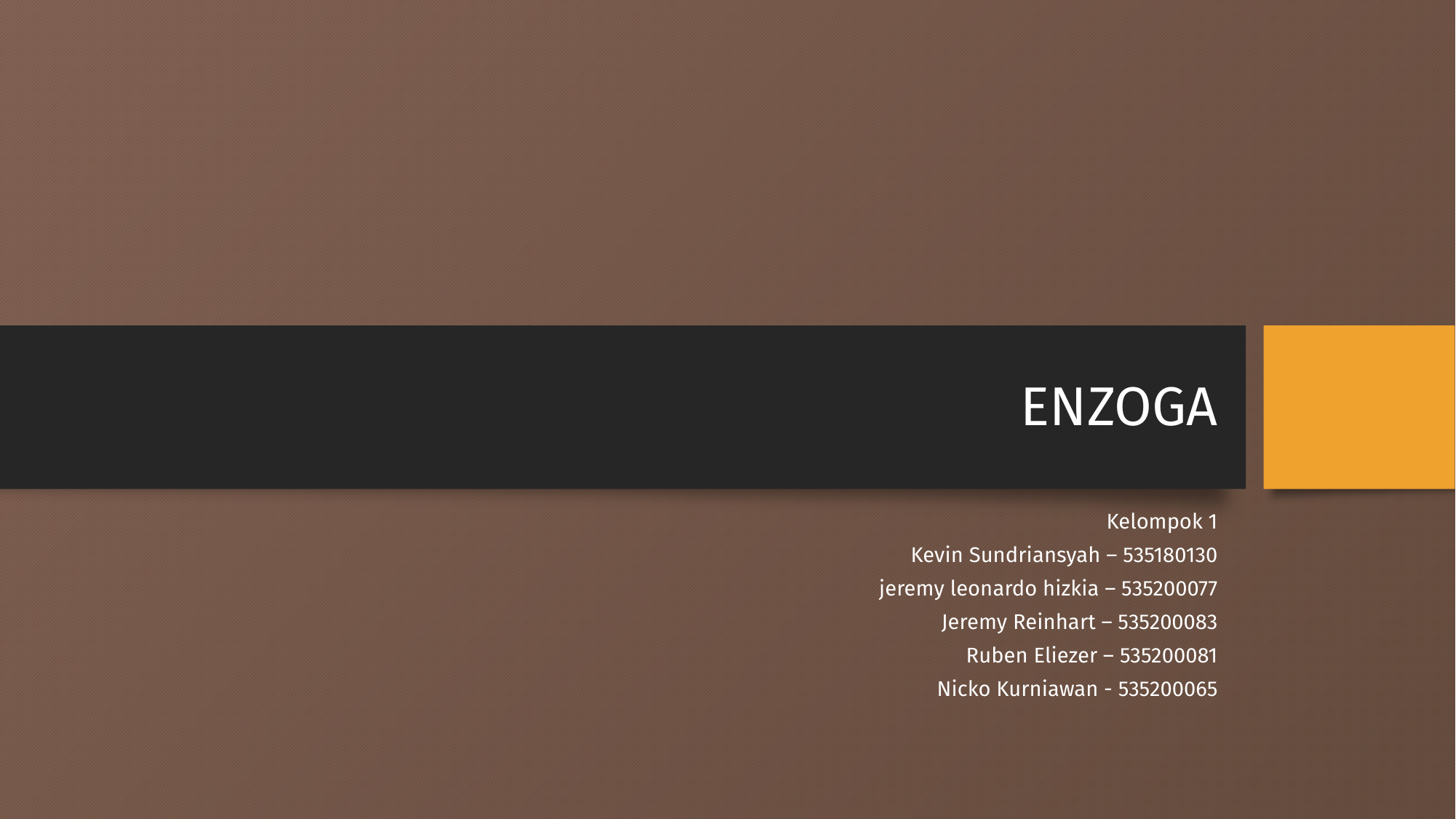

# ENZOGA
Kelompok 1
Kevin Sundriansyah – 535180130
jeremy leonardo hizkia – 535200077
Jeremy Reinhart – 535200083
Ruben Eliezer – 535200081
Nicko Kurniawan - 535200065